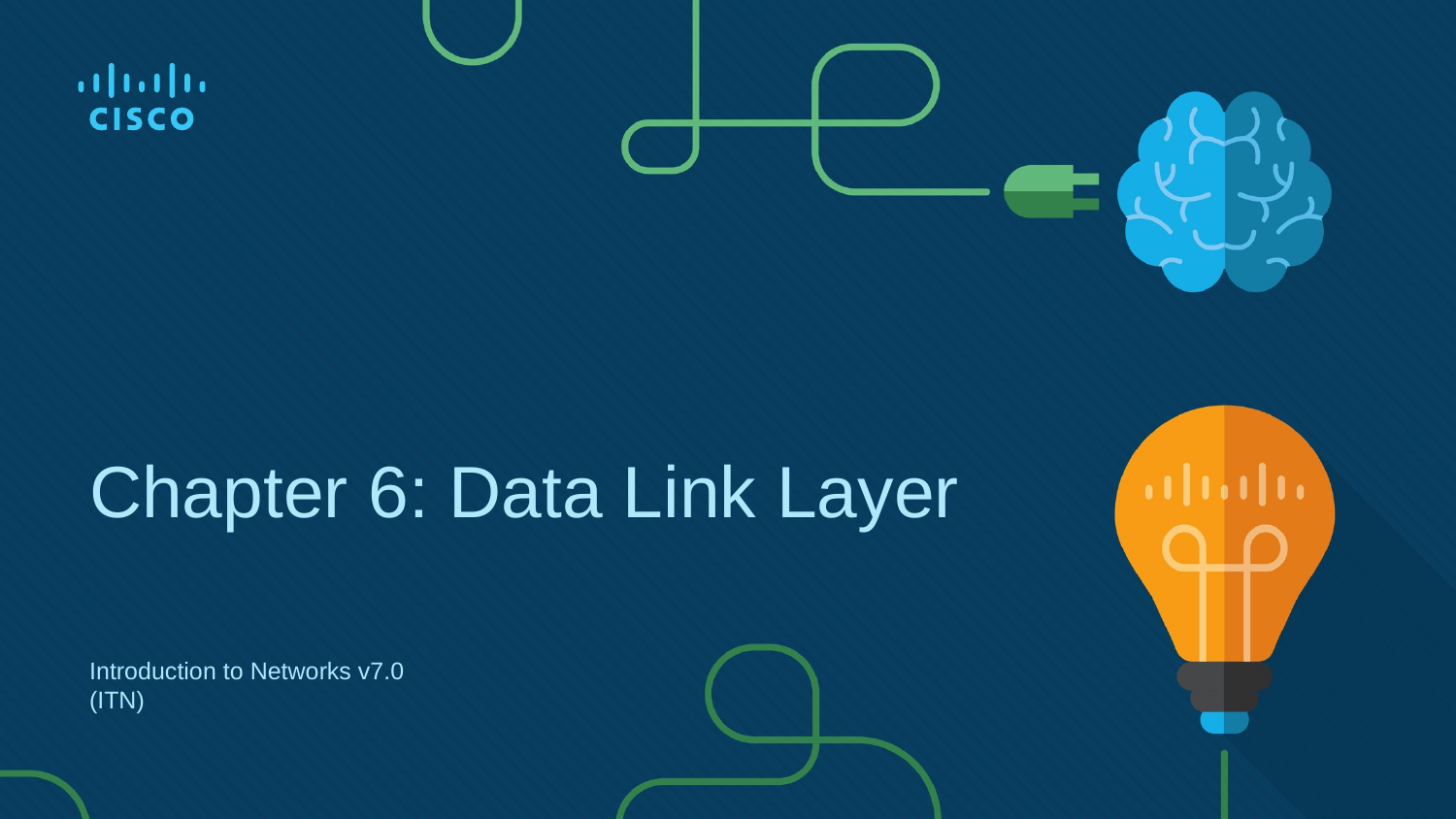

# Chapter 6: Data Link Layer
Introduction to Networks v7.0 (ITN)